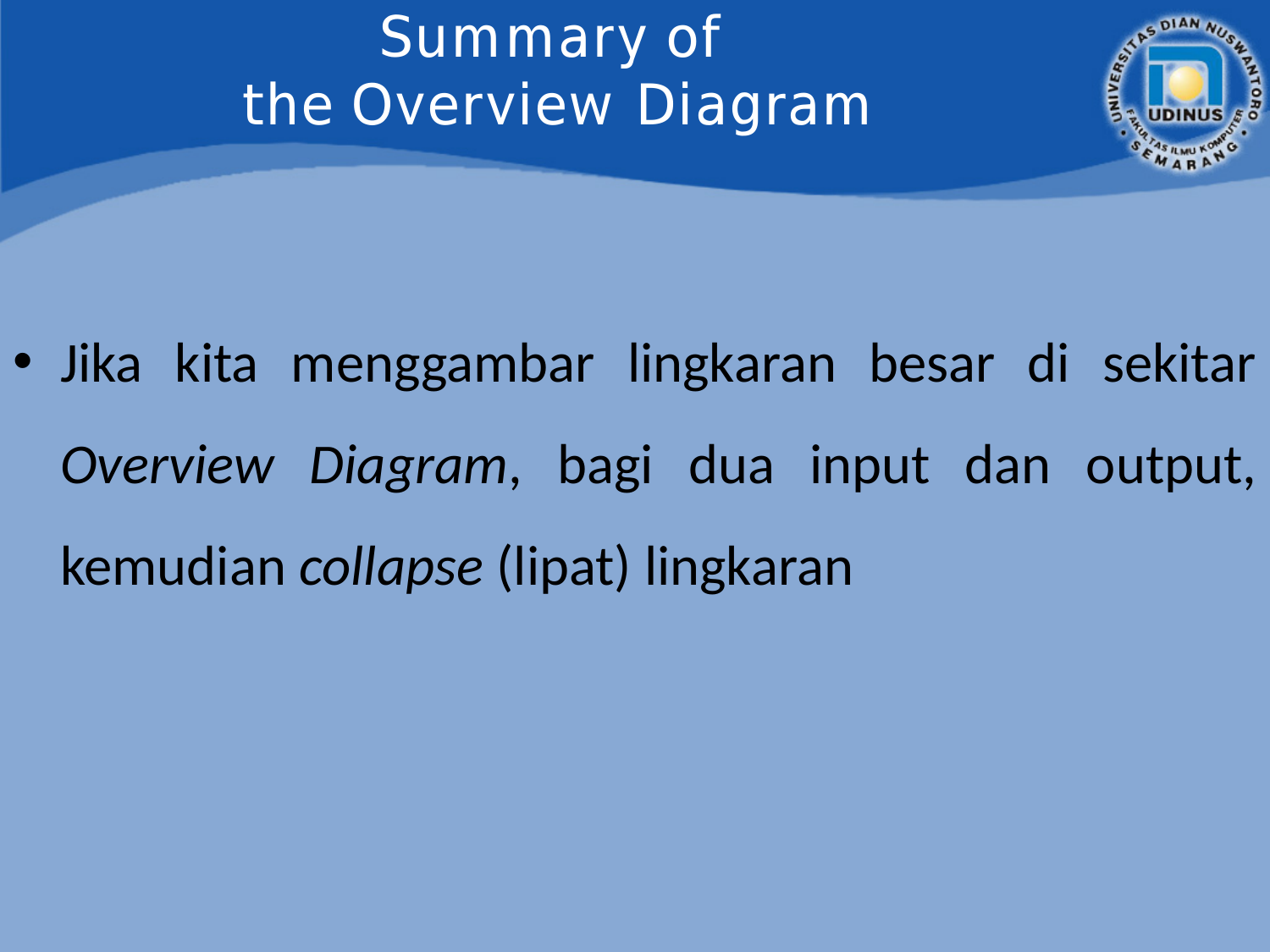

# Summary of the Overview Diagram
Jika kita menggambar lingkaran besar di sekitar Overview Diagram, bagi dua input dan output, kemudian collapse (lipat) lingkaran